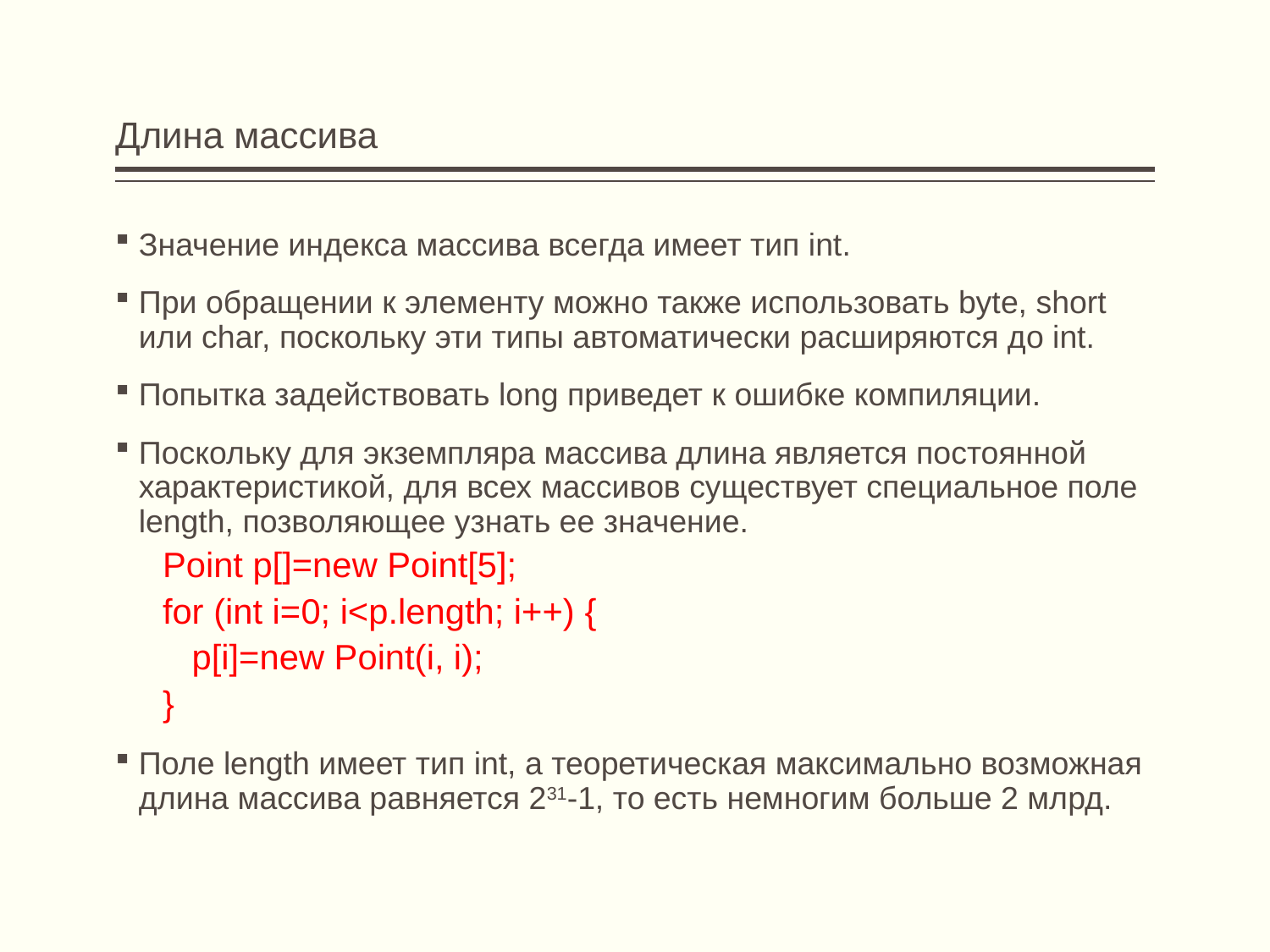

# Длина массива
Значение индекса массива всегда имеет тип int.
При обращении к элементу можно также использовать byte, short или char, поскольку эти типы автоматически расширяются до int.
Попытка задействовать long приведет к ошибке компиляции.
Поскольку для экземпляра массива длина является постоянной характеристикой, для всех массивов существует специальное поле length, позволяющее узнать ее значение.
Point p[]=new Point[5];
for (int i=0; i<p.length; i++) {
   p[i]=new Point(i, i);
}
Поле length имеет тип int, а теоретическая максимально возможная длина массива равняется 231-1, то есть немногим больше 2 млрд.